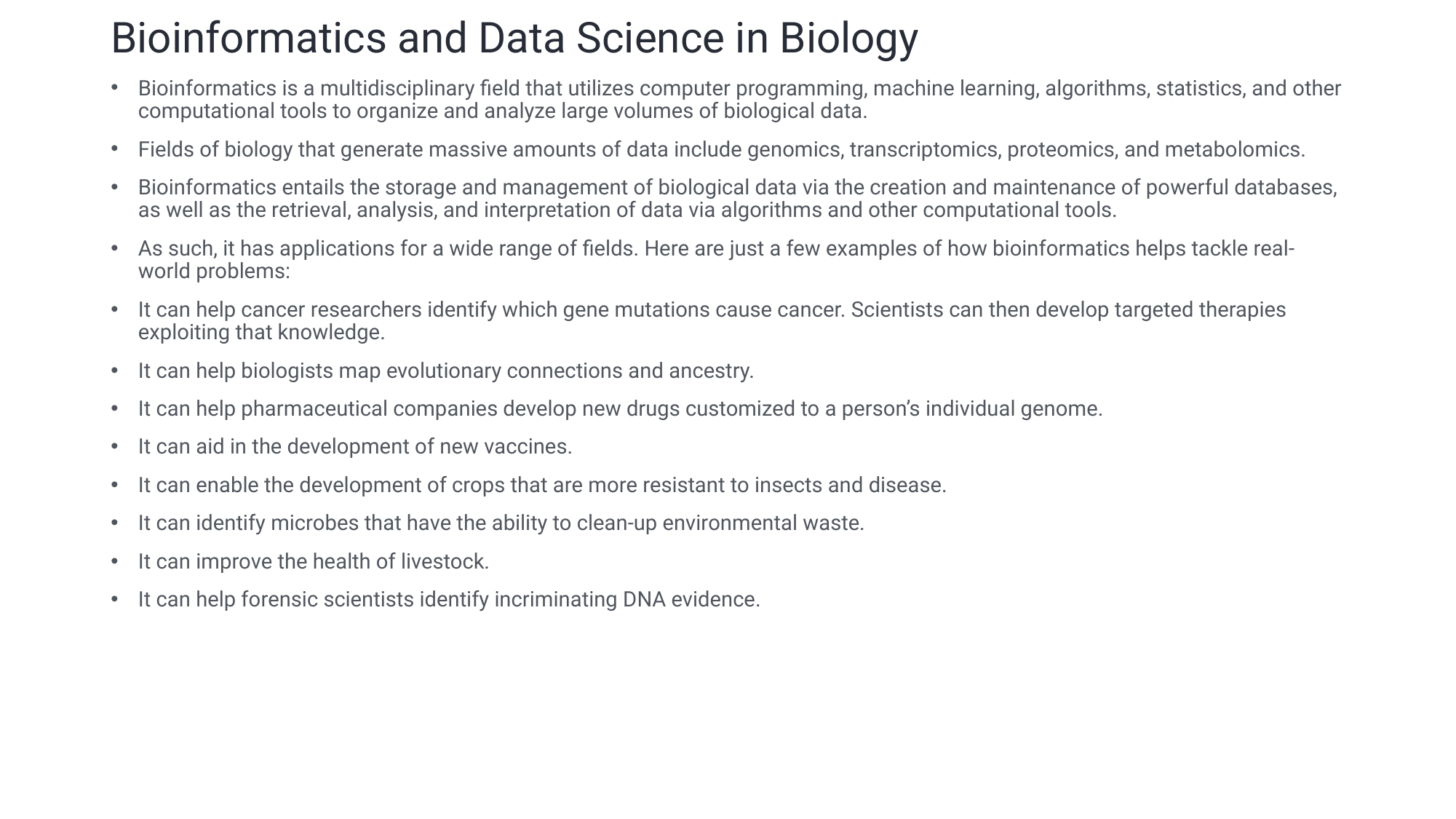

Bioinformatics and Data Science in Biology
Bioinformatics is a multidisciplinary field that utilizes computer programming, machine learning, algorithms, statistics, and other computational tools to organize and analyze large volumes of biological data.
Fields of biology that generate massive amounts of data include genomics, transcriptomics, proteomics, and metabolomics.
Bioinformatics entails the storage and management of biological data via the creation and maintenance of powerful databases, as well as the retrieval, analysis, and interpretation of data via algorithms and other computational tools.
As such, it has applications for a wide range of fields. Here are just a few examples of how bioinformatics helps tackle real-world problems:
It can help cancer researchers identify which gene mutations cause cancer. Scientists can then develop targeted therapies exploiting that knowledge.
It can help biologists map evolutionary connections and ancestry.
It can help pharmaceutical companies develop new drugs customized to a person’s individual genome.
It can aid in the development of new vaccines.
It can enable the development of crops that are more resistant to insects and disease.
It can identify microbes that have the ability to clean-up environmental waste.
It can improve the health of livestock.
It can help forensic scientists identify incriminating DNA evidence.